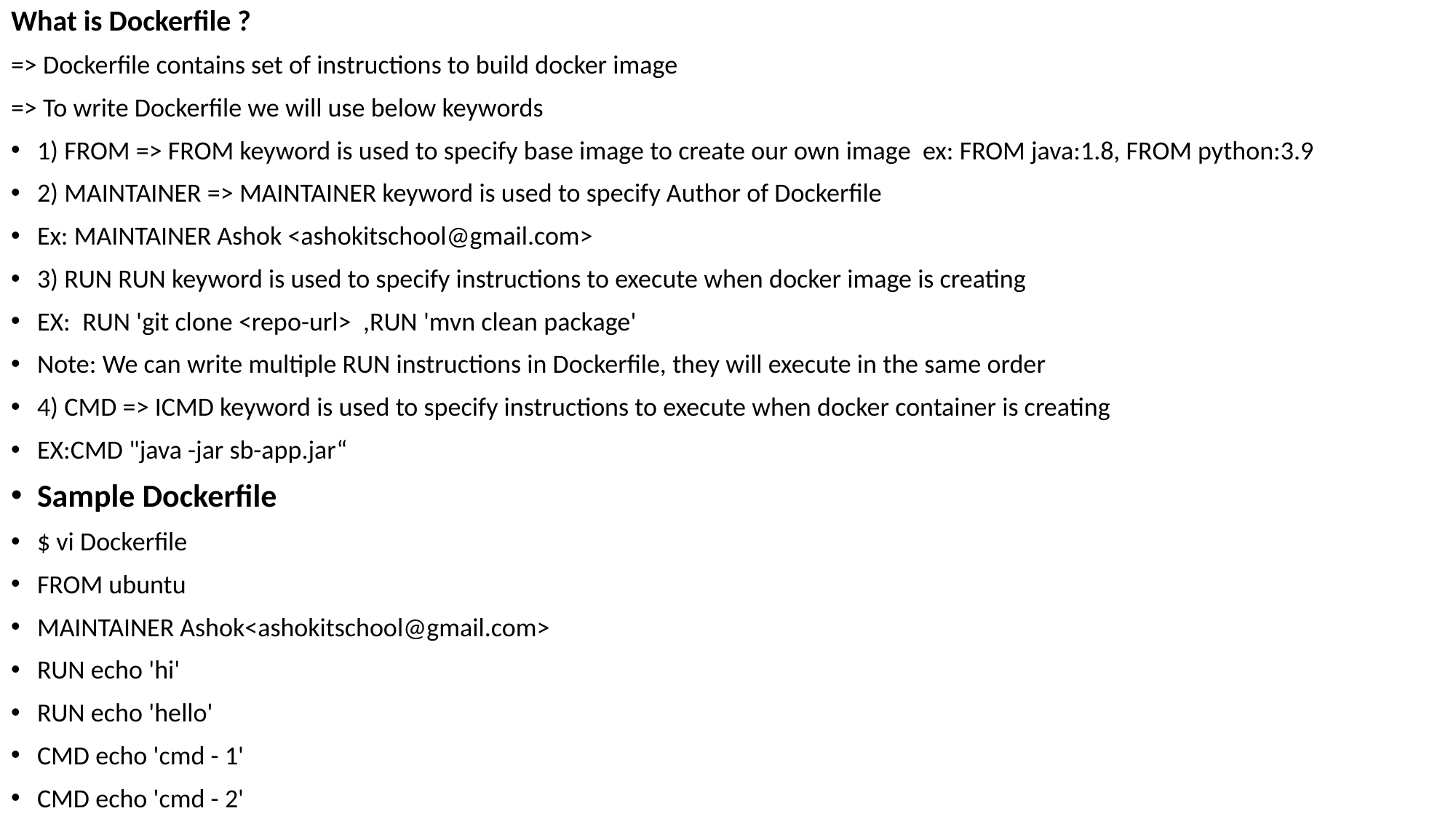

What is Dockerfile ?
=> Dockerfile contains set of instructions to build docker image
=> To write Dockerfile we will use below keywords
1) FROM => FROM keyword is used to specify base image to create our own image  ex: FROM java:1.8, FROM python:3.9
2) MAINTAINER => MAINTAINER keyword is used to specify Author of Dockerfile
Ex: MAINTAINER Ashok <ashokitschool@gmail.com>
3) RUN RUN keyword is used to specify instructions to execute when docker image is creating
EX:  RUN 'git clone <repo-url>  ,RUN 'mvn clean package'
Note: We can write multiple RUN instructions in Dockerfile, they will execute in the same order
4) CMD => ICMD keyword is used to specify instructions to execute when docker container is creating
EX:CMD "java -jar sb-app.jar“
Sample Dockerfile
$ vi Dockerfile
FROM ubuntu
MAINTAINER Ashok<ashokitschool@gmail.com>
RUN echo 'hi'
RUN echo 'hello'
CMD echo 'cmd - 1'
CMD echo 'cmd - 2'